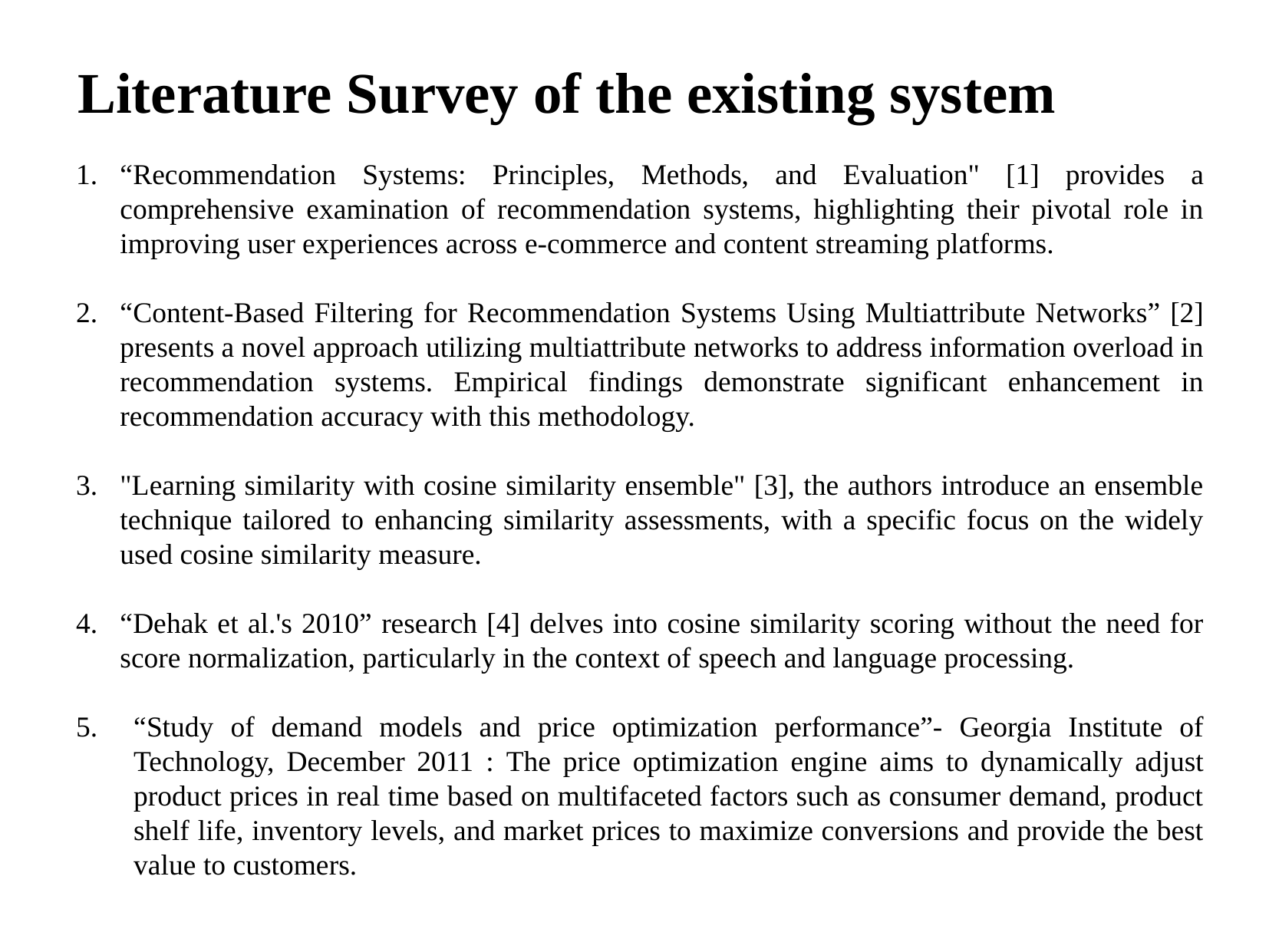

Literature Survey of the existing system
“Recommendation Systems: Principles, Methods, and Evaluation" [1] provides a comprehensive examination of recommendation systems, highlighting their pivotal role in improving user experiences across e-commerce and content streaming platforms.

“Content-Based Filtering for Recommendation Systems Using Multiattribute Networks” [2] presents a novel approach utilizing multiattribute networks to address information overload in recommendation systems. Empirical findings demonstrate significant enhancement in recommendation accuracy with this methodology.

"Learning similarity with cosine similarity ensemble" [3], the authors introduce an ensemble technique tailored to enhancing similarity assessments, with a specific focus on the widely used cosine similarity measure.

“Dehak et al.'s 2010” research [4] delves into cosine similarity scoring without the need for score normalization, particularly in the context of speech and language processing.

“Study of demand models and price optimization performance”- Georgia Institute of Technology, December 2011 : The price optimization engine aims to dynamically adjust product prices in real time based on multifaceted factors such as consumer demand, product shelf life, inventory levels, and market prices to maximize conversions and provide the best value to customers.